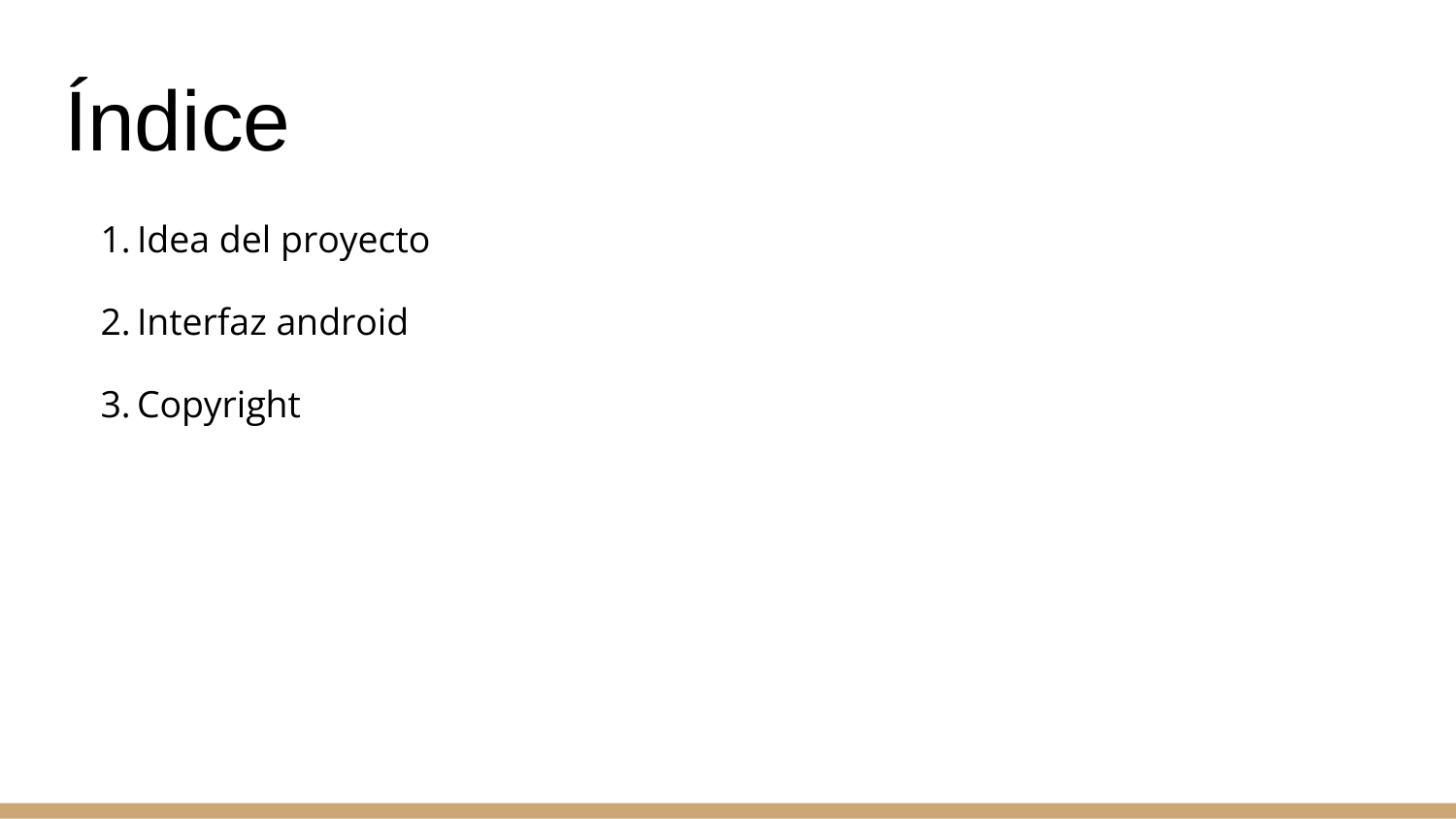

# Índice
Idea del proyecto
Interfaz android
Copyright